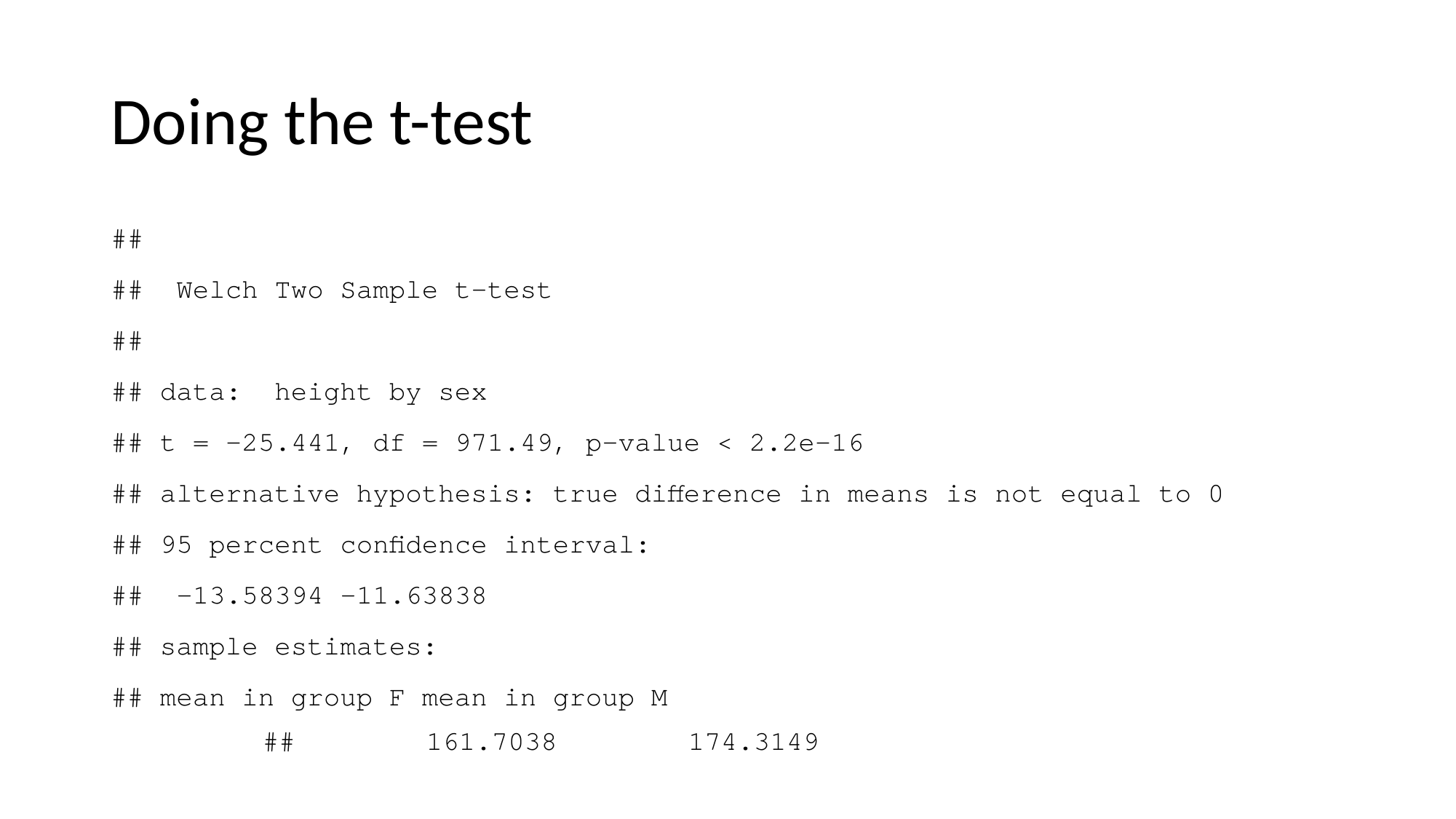

# Doing the t-test
##
##  Welch Two Sample t-test
##
## data:  height by sex
## t = -25.441, df = 971.49, p-value < 2.2e-16
## alternative hypothesis: true difference in means is not equal to 0
## 95 percent confidence interval:
##  -13.58394 -11.63838
## sample estimates:
## mean in group F mean in group M
##        161.7038        174.3149